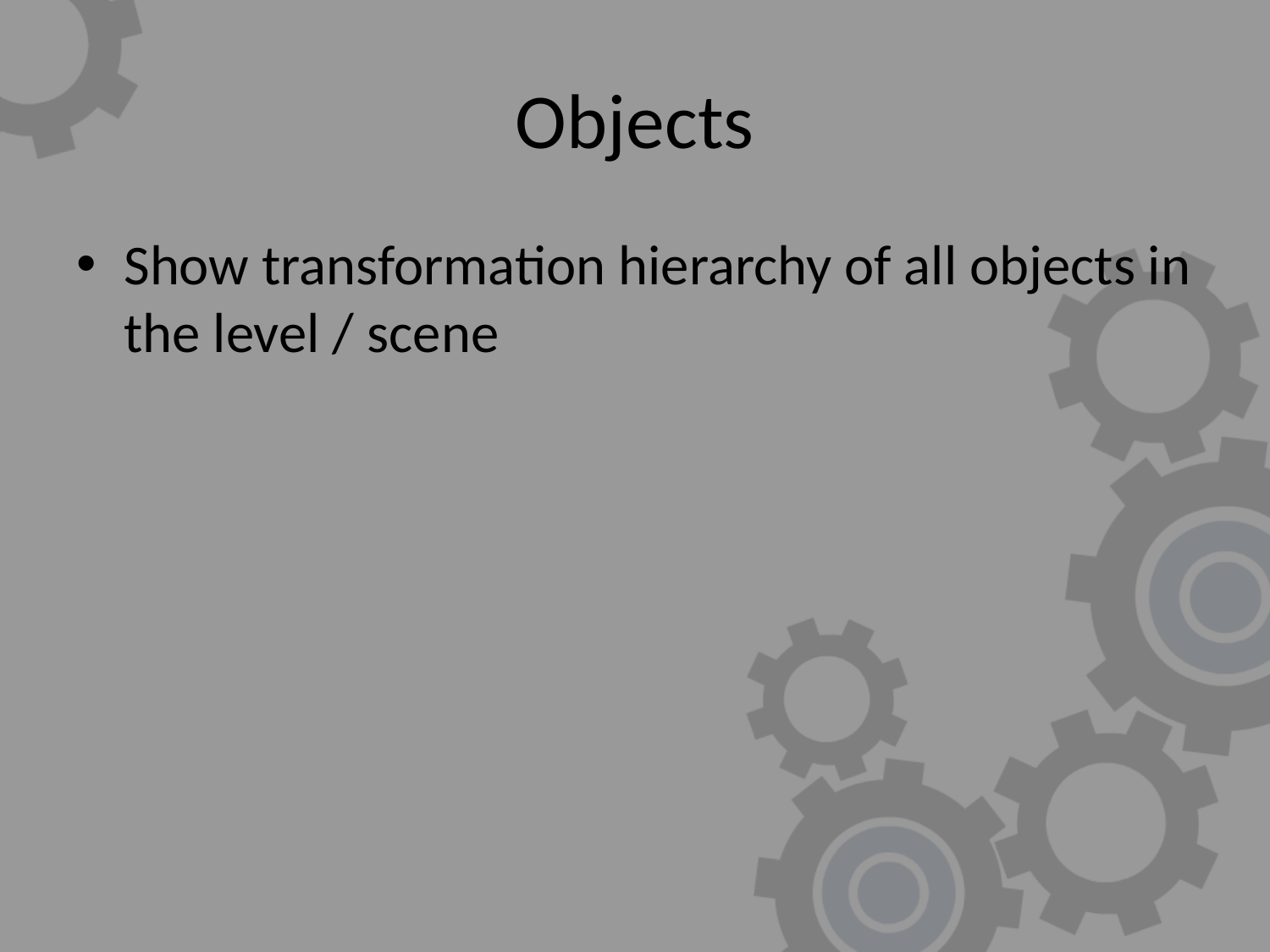

# Objects
Show transformation hierarchy of all objects in the level / scene